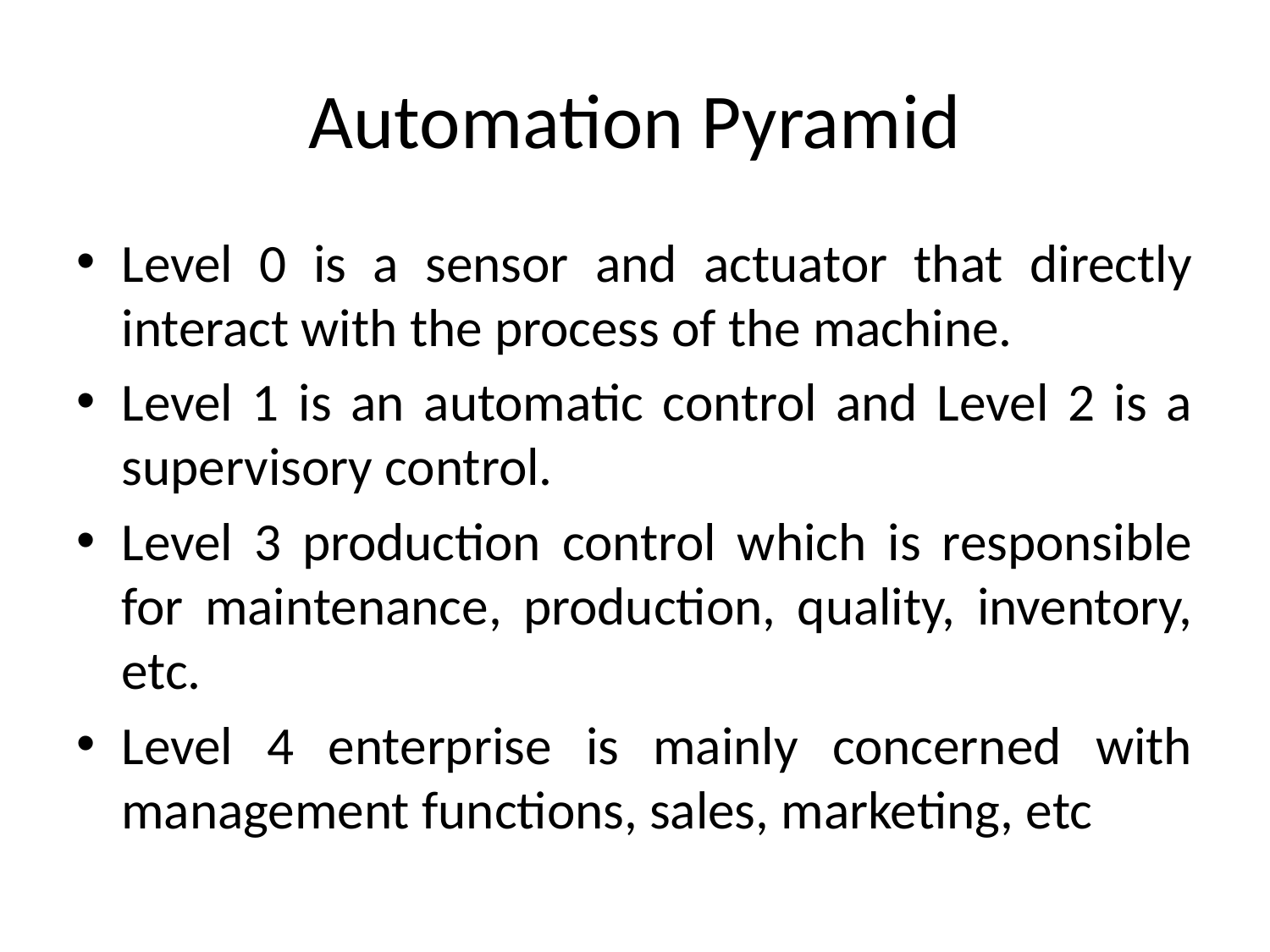

# Automation Pyramid
Level 0 is a sensor and actuator that directly interact with the process of the machine.
Level 1 is an automatic control and Level 2 is a supervisory control.
Level 3 production control which is responsible for maintenance, production, quality, inventory, etc.
Level 4 enterprise is mainly concerned with management functions, sales, marketing, etc